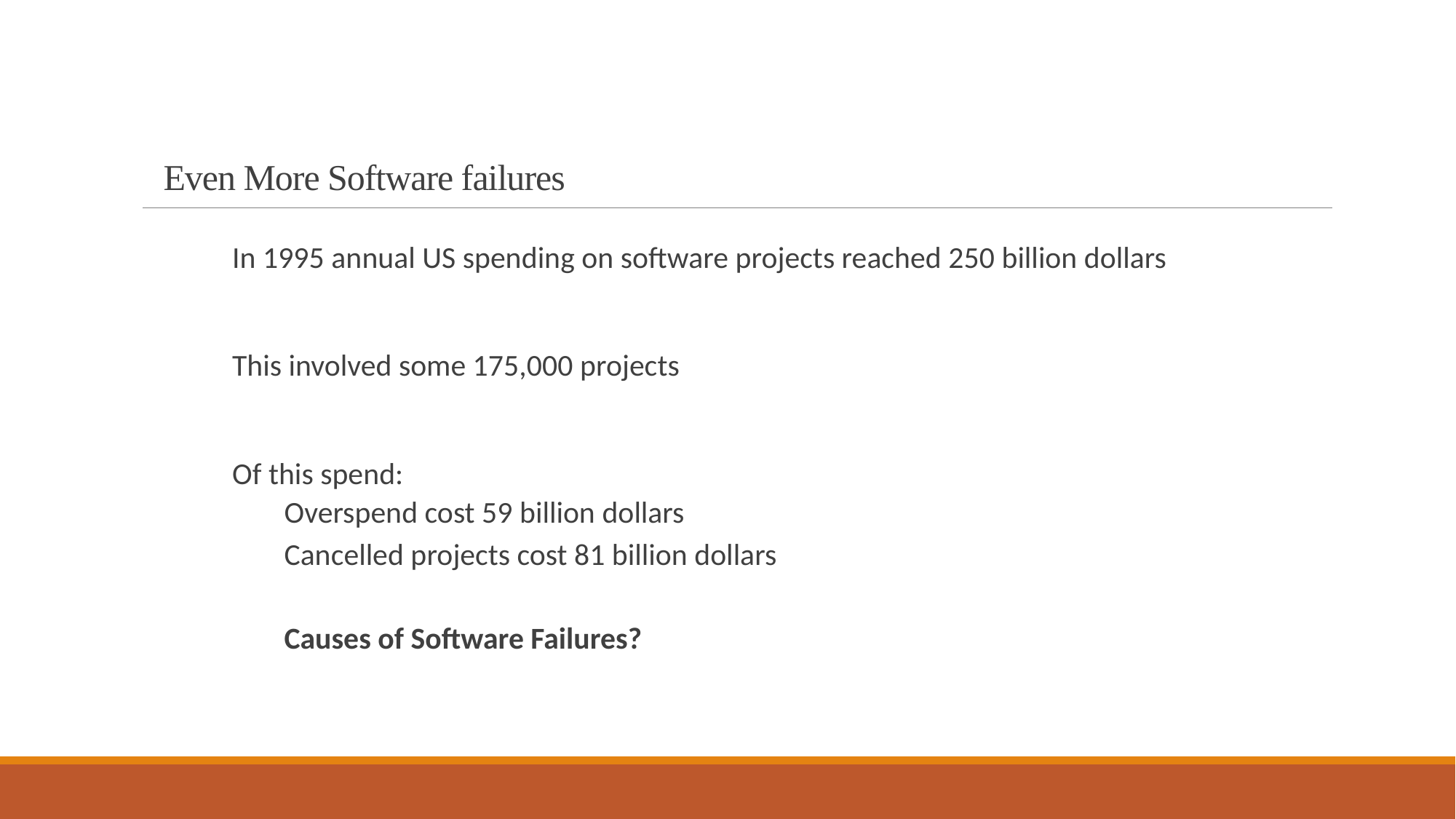

# Even More Software failures
In 1995 annual US spending on software projects reached 250 billion dollars

This involved some 175,000 projects

Of this spend:
Overspend cost 59 billion dollars
Cancelled projects cost 81 billion dollars

Causes of Software Failures?